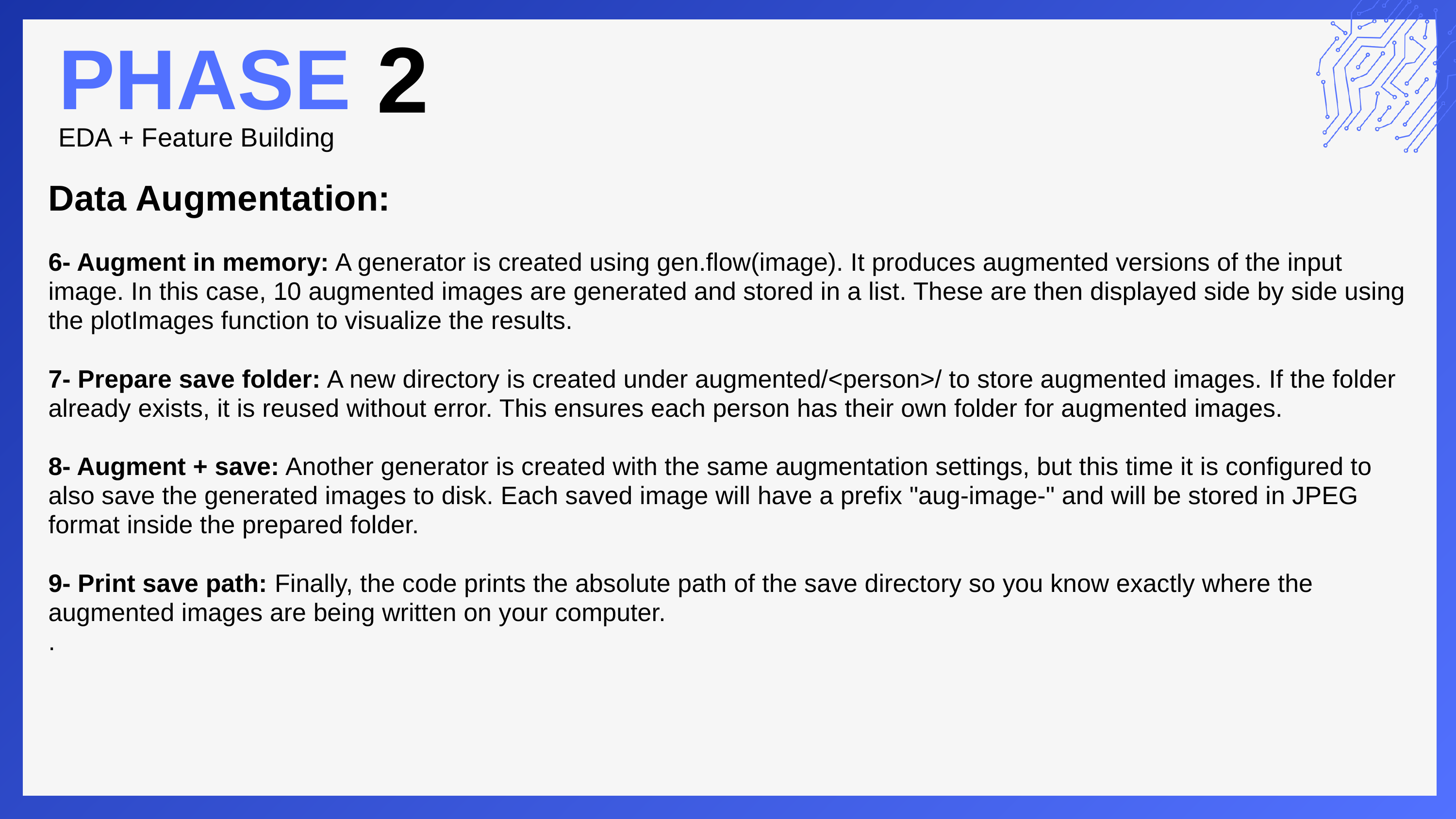

2
PHASE
EDA + Feature Building
Data Augmentation:

6- Augment in memory: A generator is created using gen.flow(image). It produces augmented versions of the input image. In this case, 10 augmented images are generated and stored in a list. These are then displayed side by side using the plotImages function to visualize the results.

7- Prepare save folder: A new directory is created under augmented/<person>/ to store augmented images. If the folder already exists, it is reused without error. This ensures each person has their own folder for augmented images.

8- Augment + save: Another generator is created with the same augmentation settings, but this time it is configured to also save the generated images to disk. Each saved image will have a prefix "aug-image-" and will be stored in JPEG format inside the prepared folder.

9- Print save path: Finally, the code prints the absolute path of the save directory so you know exactly where the augmented images are being written on your computer.
.